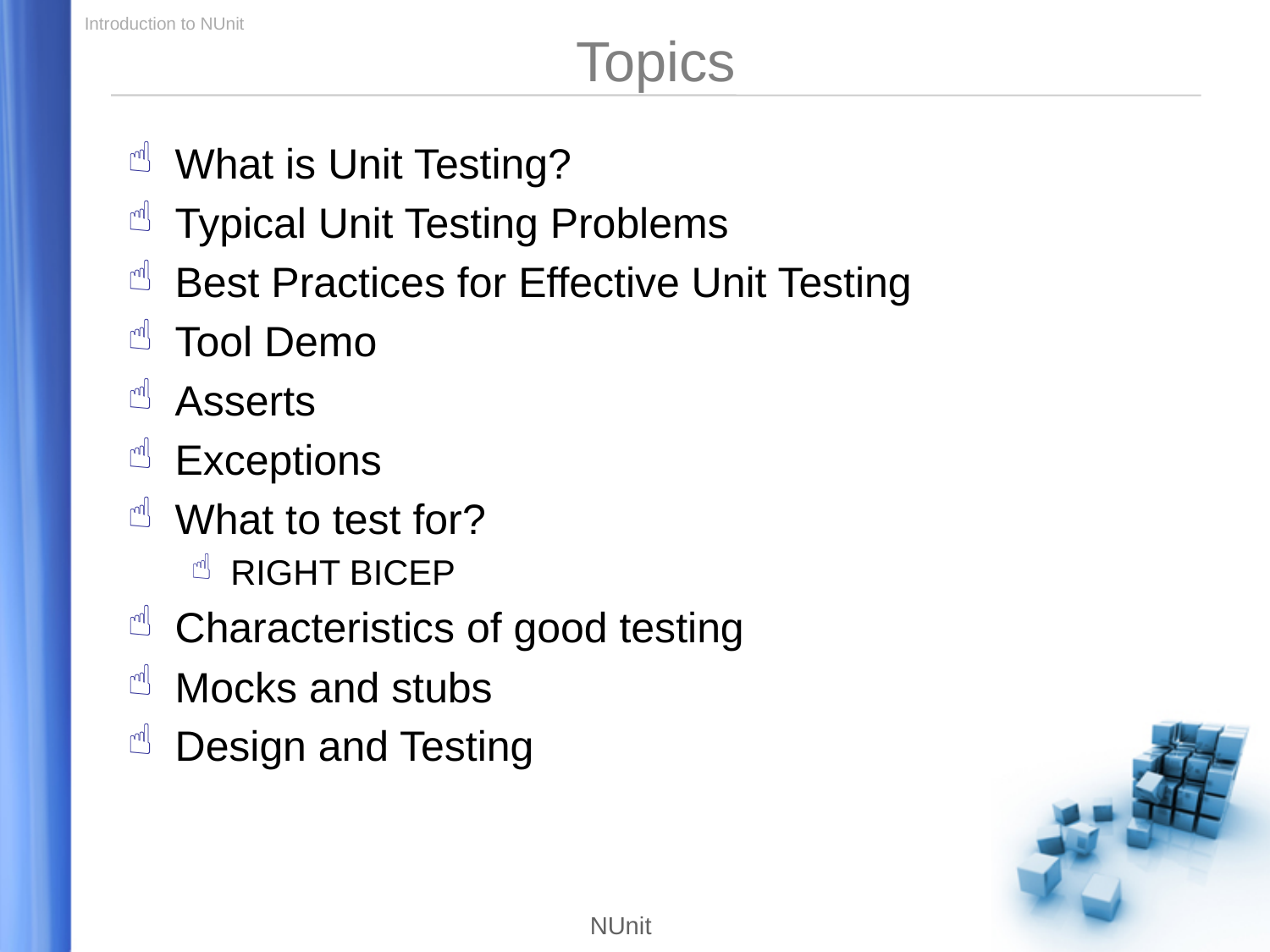

# Topics
What is Unit Testing?
Typical Unit Testing Problems
Best Practices for Effective Unit Testing
Tool Demo
Asserts
Exceptions
What to test for?
RIGHT BICEP
Characteristics of good testing
Mocks and stubs
Design and Testing